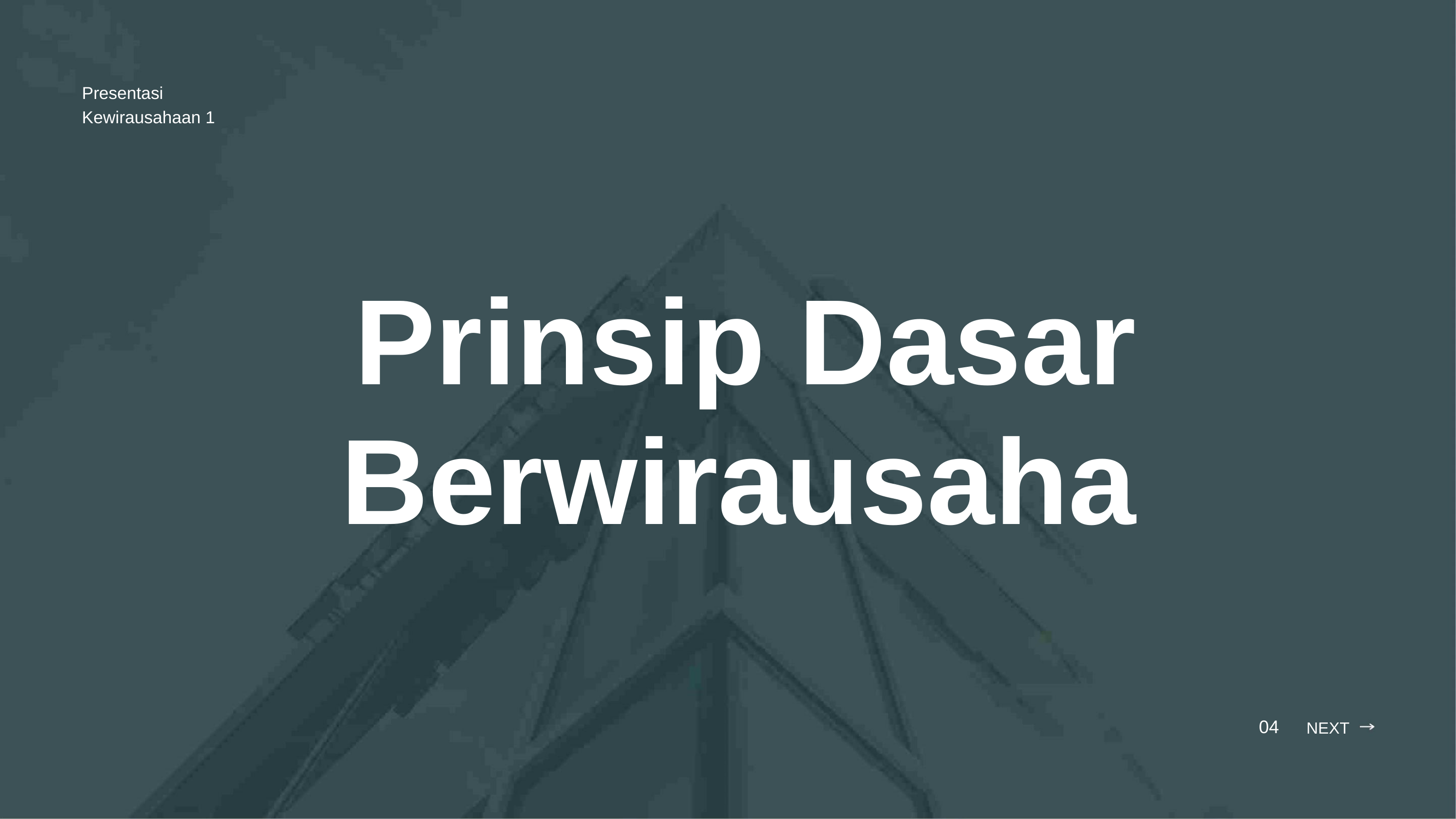

Presentasi
Kewirausahaan 1
Prinsip Dasar
Berwirausaha
04
NEXT